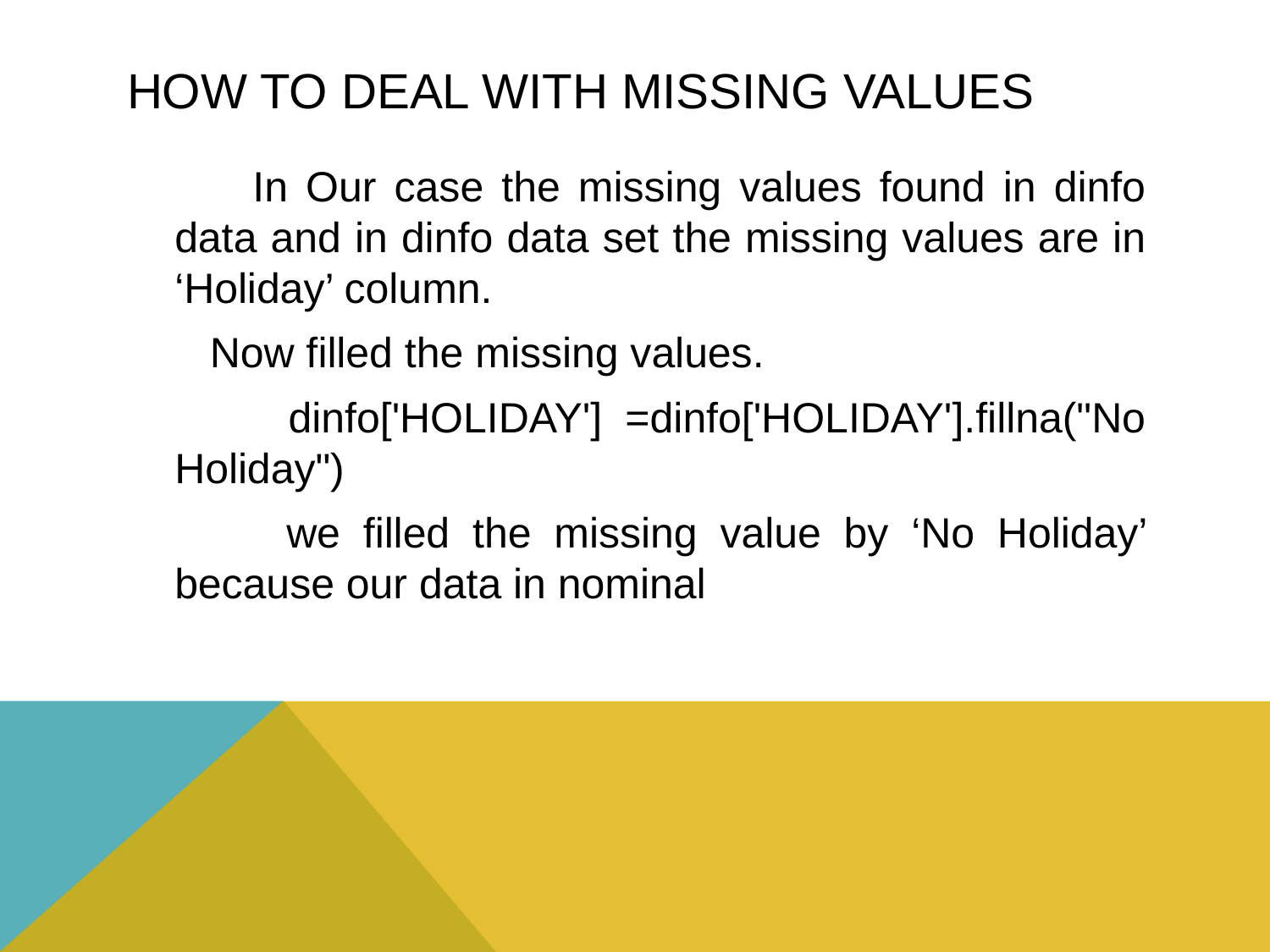

# How to deal with missing values
       In Our case the missing values found in dinfo data and in dinfo data set the missing values are in ‘Holiday’ column.
       Now filled the missing values.
       dinfo['HOLIDAY'] =dinfo['HOLIDAY'].fillna("No Holiday")
       we filled the missing value by ‘No Holiday’ because our data in nominal